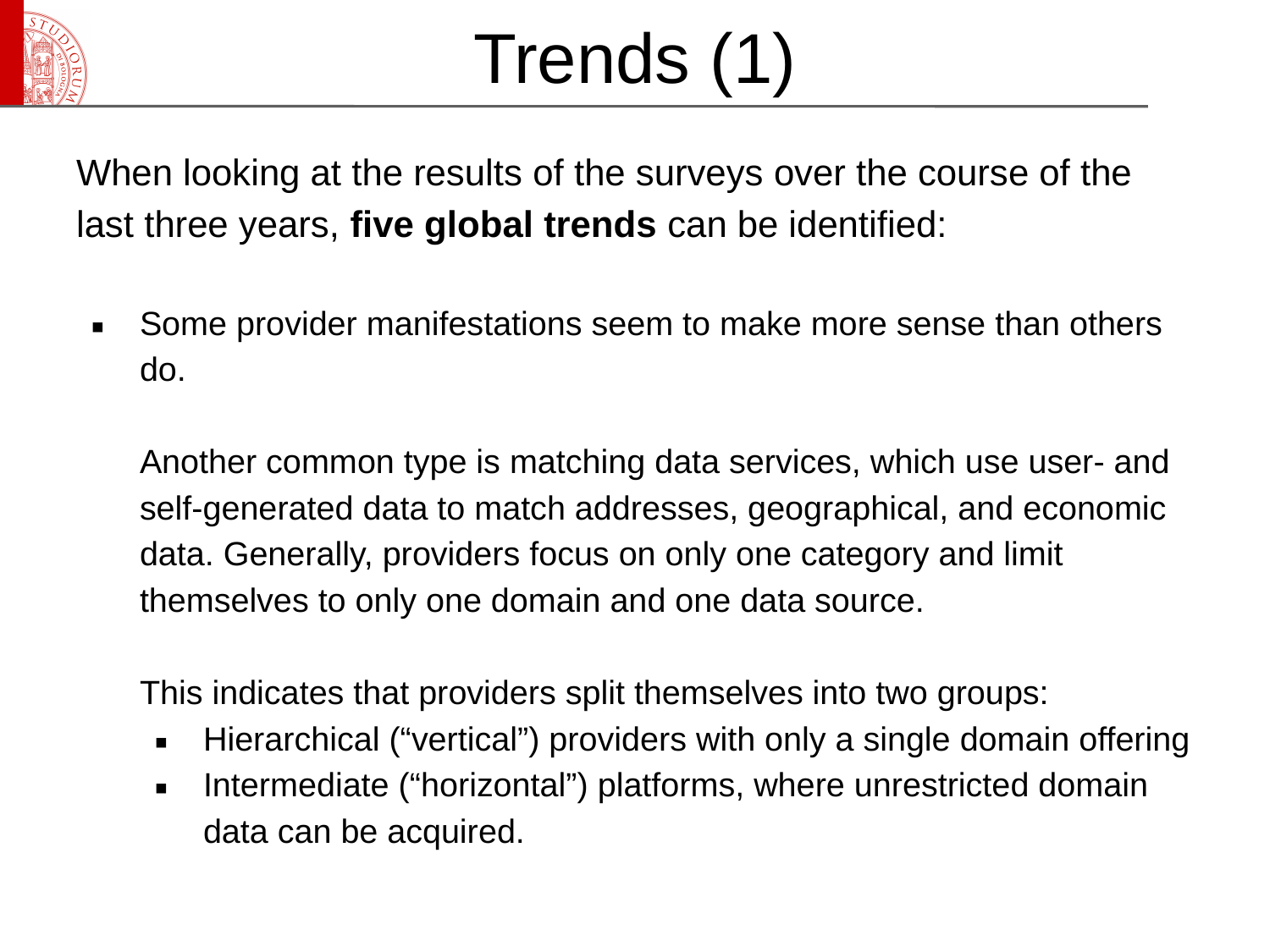

# Trends (1)
When looking at the results of the surveys over the course of the last three years, five global trends can be identified:

Some provider manifestations seem to make more sense than others do.

Another common type is matching data services, which use user- and self-generated data to match addresses, geographical, and economic data. Generally, providers focus on only one category and limit themselves to only one domain and one data source.

This indicates that providers split themselves into two groups:
Hierarchical (“vertical”) providers with only a single domain offering
Intermediate (“horizontal”) platforms, where unrestricted domain data can be acquired.